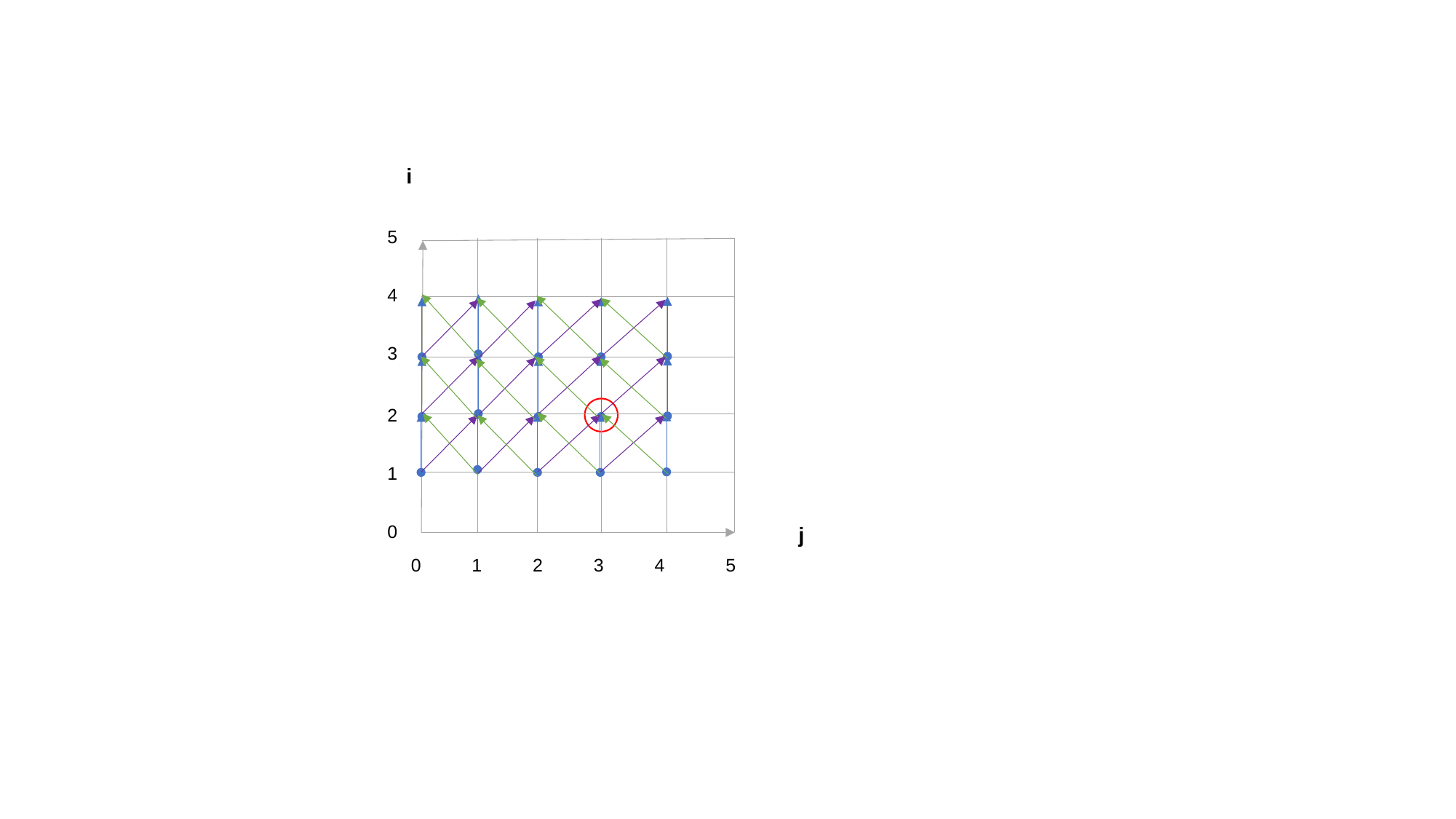

i
5

4

3

2

1

0

j
0          1          2          3          4            5